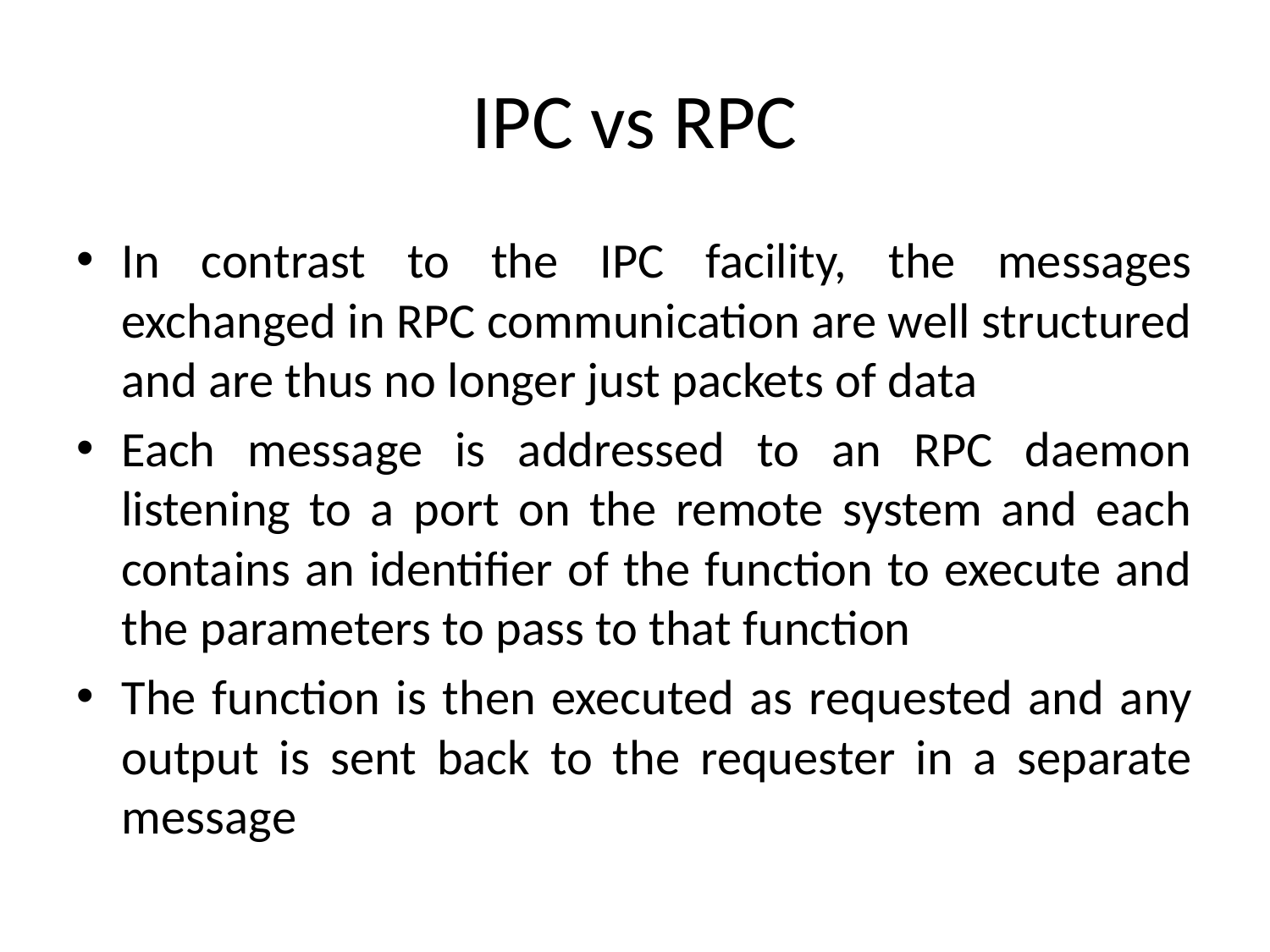

# IPC vs RPC
In contrast to the IPC facility, the messages exchanged in RPC communication are well structured and are thus no longer just packets of data
Each message is addressed to an RPC daemon listening to a port on the remote system and each contains an identifier of the function to execute and the parameters to pass to that function
The function is then executed as requested and any output is sent back to the requester in a separate message